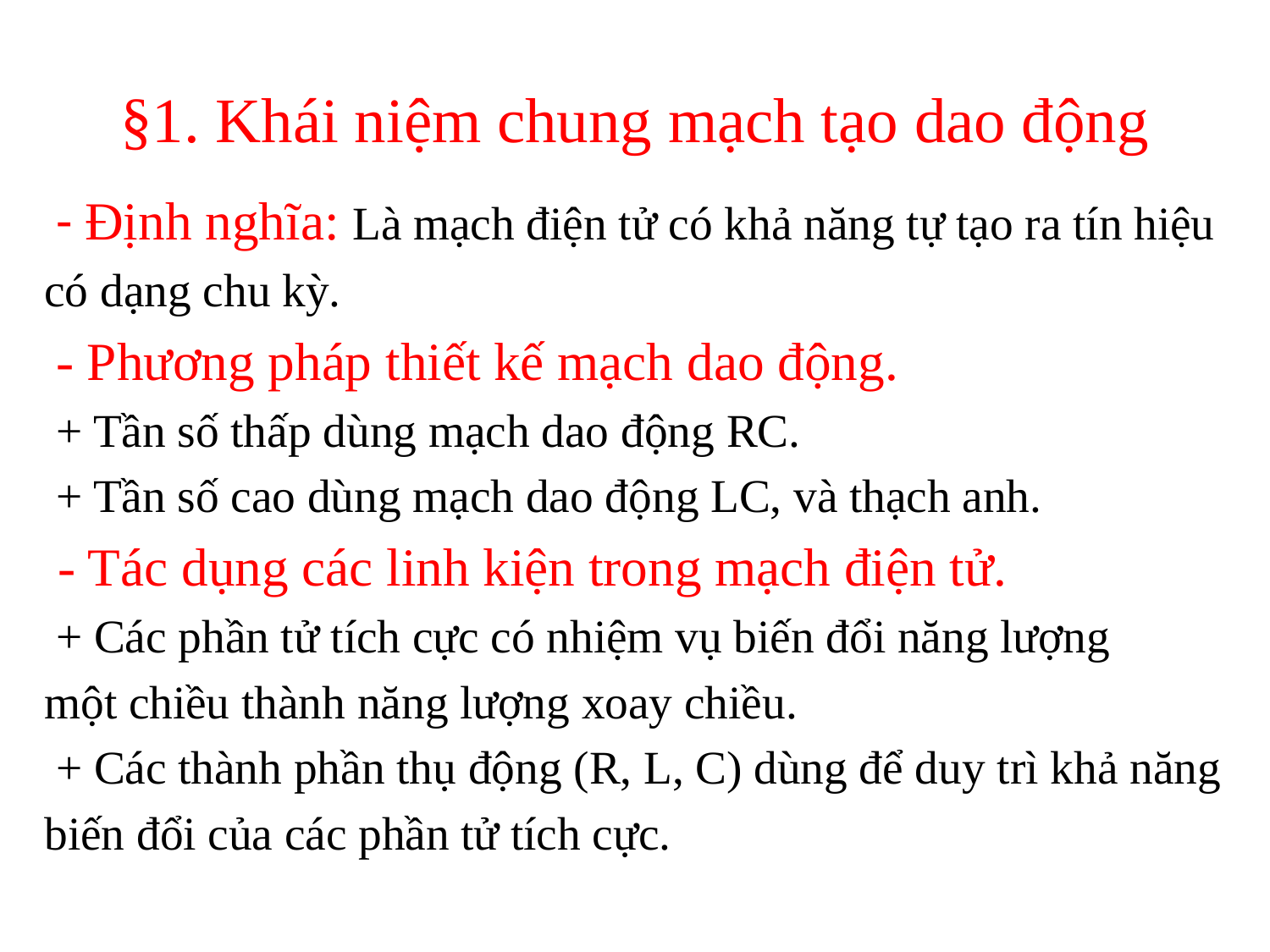

# §1. Khái niệm chung mạch tạo dao động
 - Định nghĩa: Là mạch điện tử có khả năng tự tạo ra tín hiệu
có dạng chu kỳ.
 - Phương pháp thiết kế mạch dao động.
 + Tần số thấp dùng mạch dao động RC.
 + Tần số cao dùng mạch dao động LC, và thạch anh.
 - Tác dụng các linh kiện trong mạch điện tử.
 + Các phần tử tích cực có nhiệm vụ biến đổi năng lượng
một chiều thành năng lượng xoay chiều.
 + Các thành phần thụ động (R, L, C) dùng để duy trì khả năng
biến đổi của các phần tử tích cực.